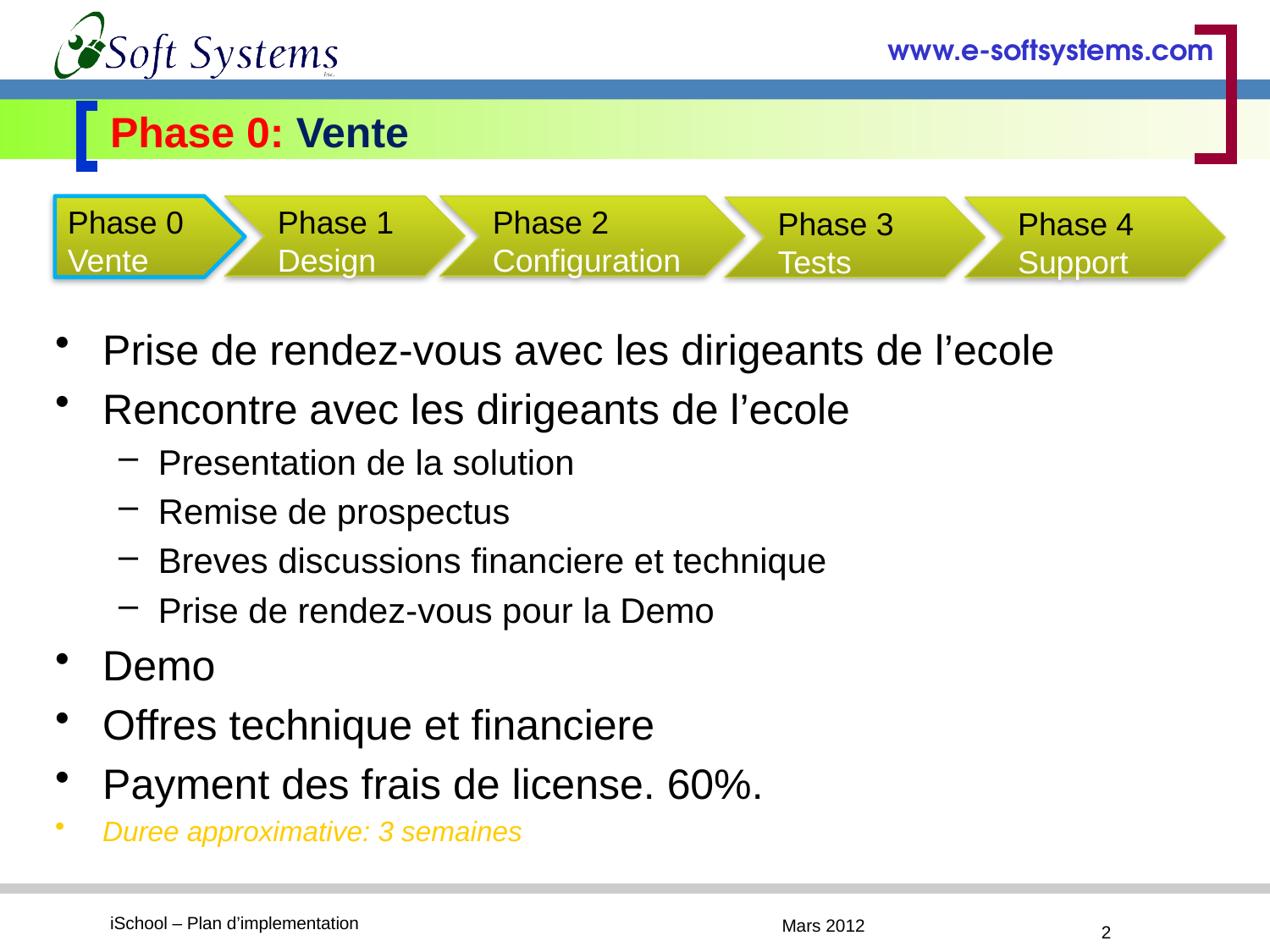

Phase 0: Vente
Phase 0
Vente
Phase 1
Design
Phase 2
Configuration
Phase 3
Tests
Phase 4
Support
Prise de rendez-vous avec les dirigeants de l’ecole
Rencontre avec les dirigeants de l’ecole
Presentation de la solution
Remise de prospectus
Breves discussions financiere et technique
Prise de rendez-vous pour la Demo
Demo
Offres technique et financiere
Payment des frais de license. 60%.
Duree approximative: 3 semaines